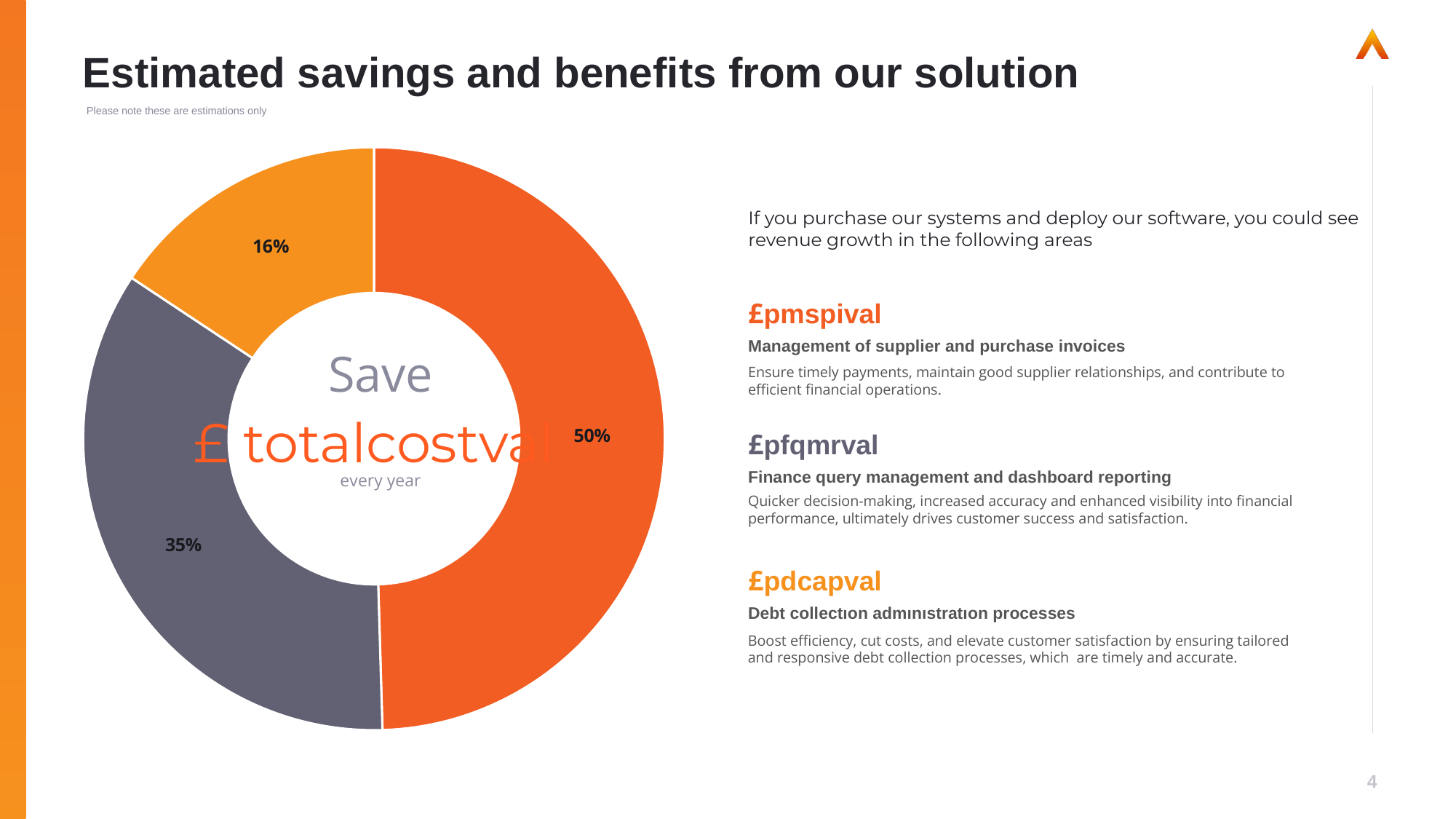

# Estimated savings and benefits from our solution
Please note these are estimations only

### Chart

| Category |  |
|---|---|
| Raising Purchase Orders | 0.0 |
| Purchase Order approvals | 0.0 |
| Coding invoice processes | 0.0 |
| Management of supplier and purchase invoices | 44463.0 |
| Managing Spend leakage  | 0.0 |
| Finance query management & reporting | 31213.0 |
| Debt collection administration processes | 14085.0 |
| Customer Invoicing & Finance Workflow | 0.0 |
| Online expense management | 0.0 |
If you purchase our systems and deploy our software, you could see revenue growth in the following areas
£pmspival
Management of supplier and purchase invoices
Save
Ensure timely payments, maintain good supplier relationships, and contribute to efficient financial operations.
£ totalcostval
£pfqmrval
Finance query management and dashboard reporting
every year
Quicker decision-making, increased accuracy and enhanced visibility into financial performance, ultimately drives customer success and satisfaction.
£pdcapval
Debt collectıon admınıstratıon processes
Boost efficiency, cut costs, and elevate customer satisfaction by ensuring tailored and responsive debt collection processes, which  are timely and accurate.
4